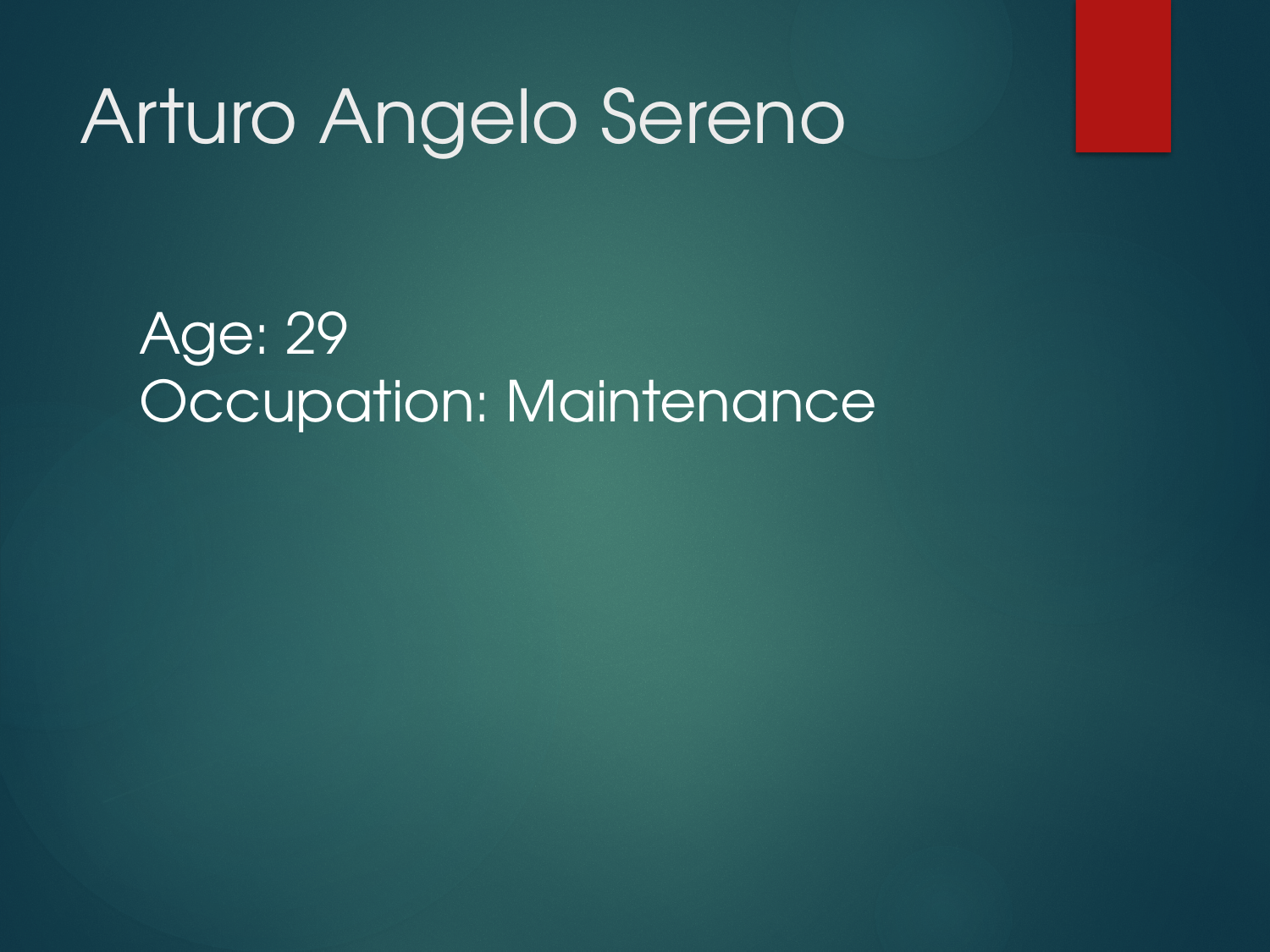

# Arturo Angelo Sereno

Age: 29
Occupation: Maintenance